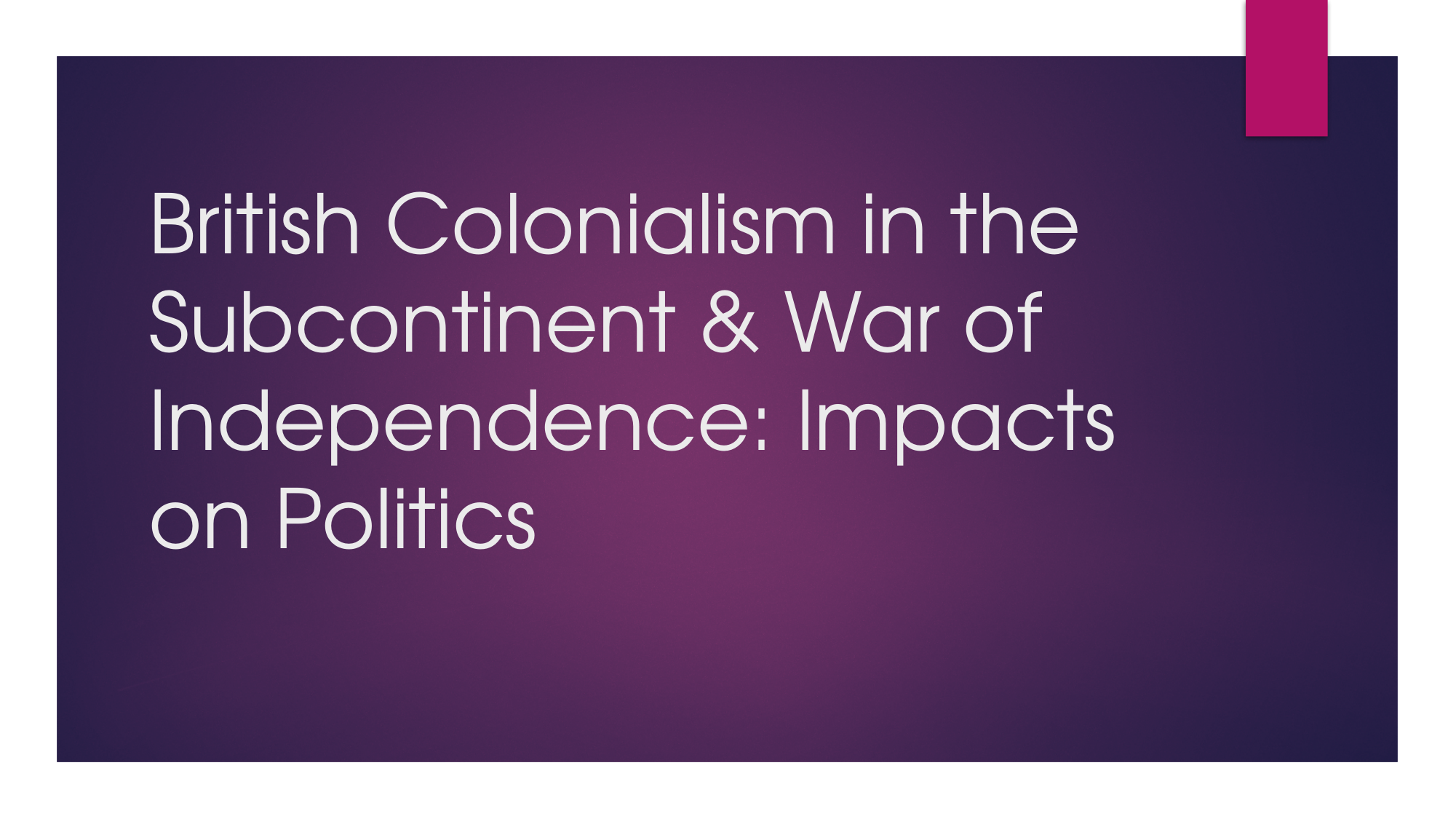

# British Colonialism in the Subcontinent & War of Independence: Impacts on Politics